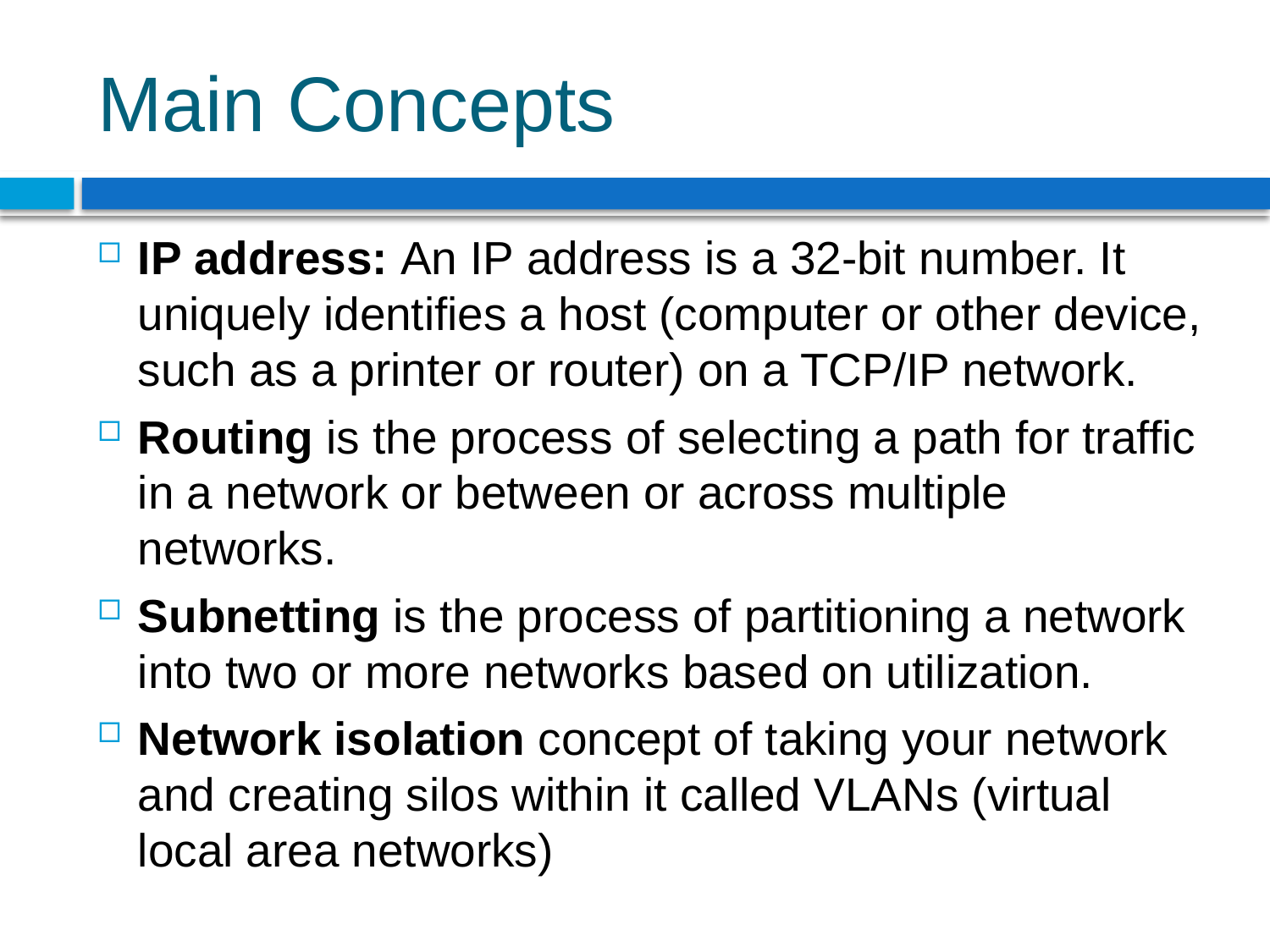

# Main Concepts
IP address: An IP address is a 32-bit number. It uniquely identifies a host (computer or other device, such as a printer or router) on a TCP/IP network.
Routing is the process of selecting a path for traffic in a network or between or across multiple networks.
Subnetting is the process of partitioning a network into two or more networks based on utilization.
Network isolation concept of taking your network and creating silos within it called VLANs (virtual local area networks)